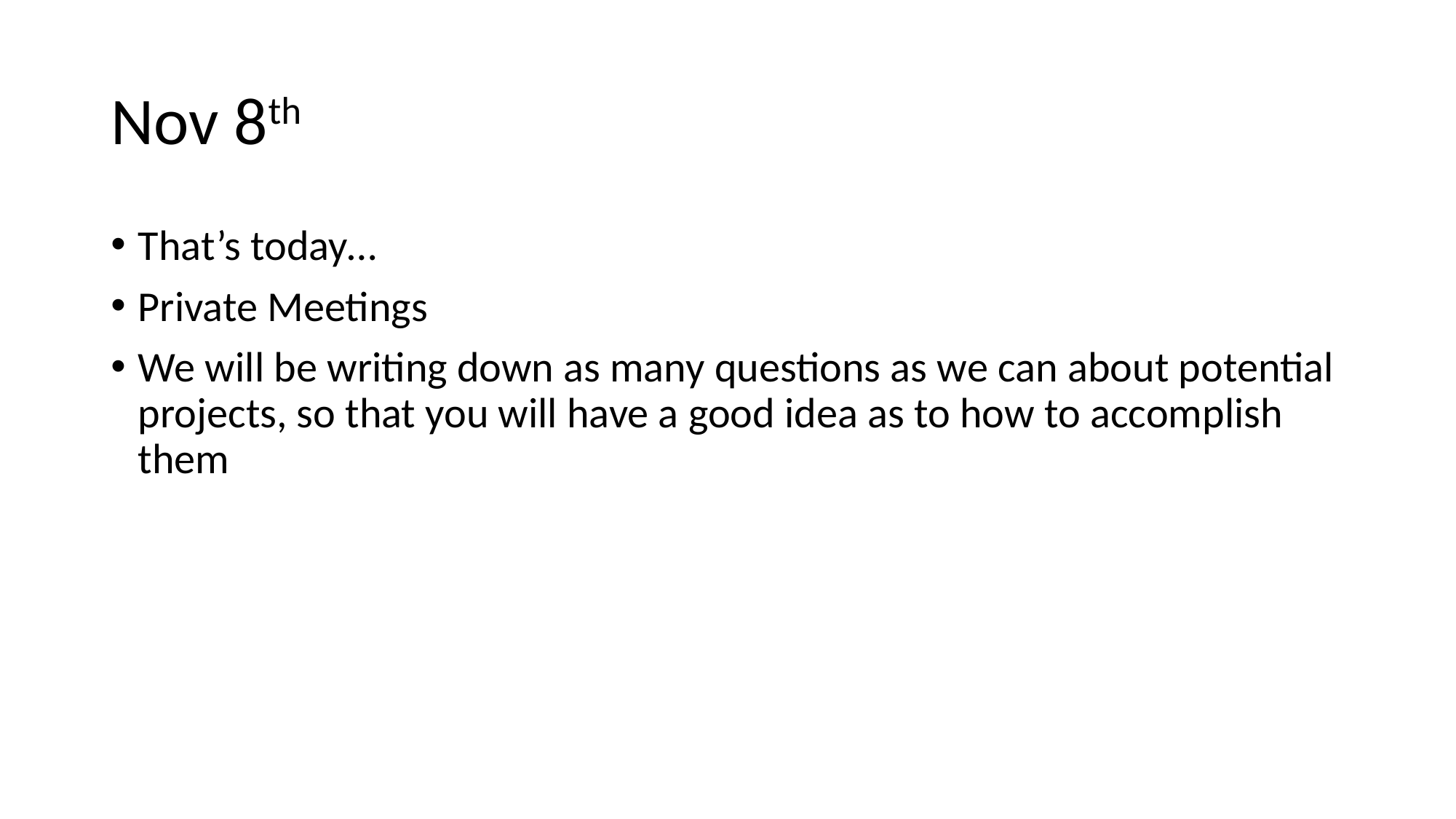

# Nov 8th
That’s today…
Private Meetings
We will be writing down as many questions as we can about potential projects, so that you will have a good idea as to how to accomplish them